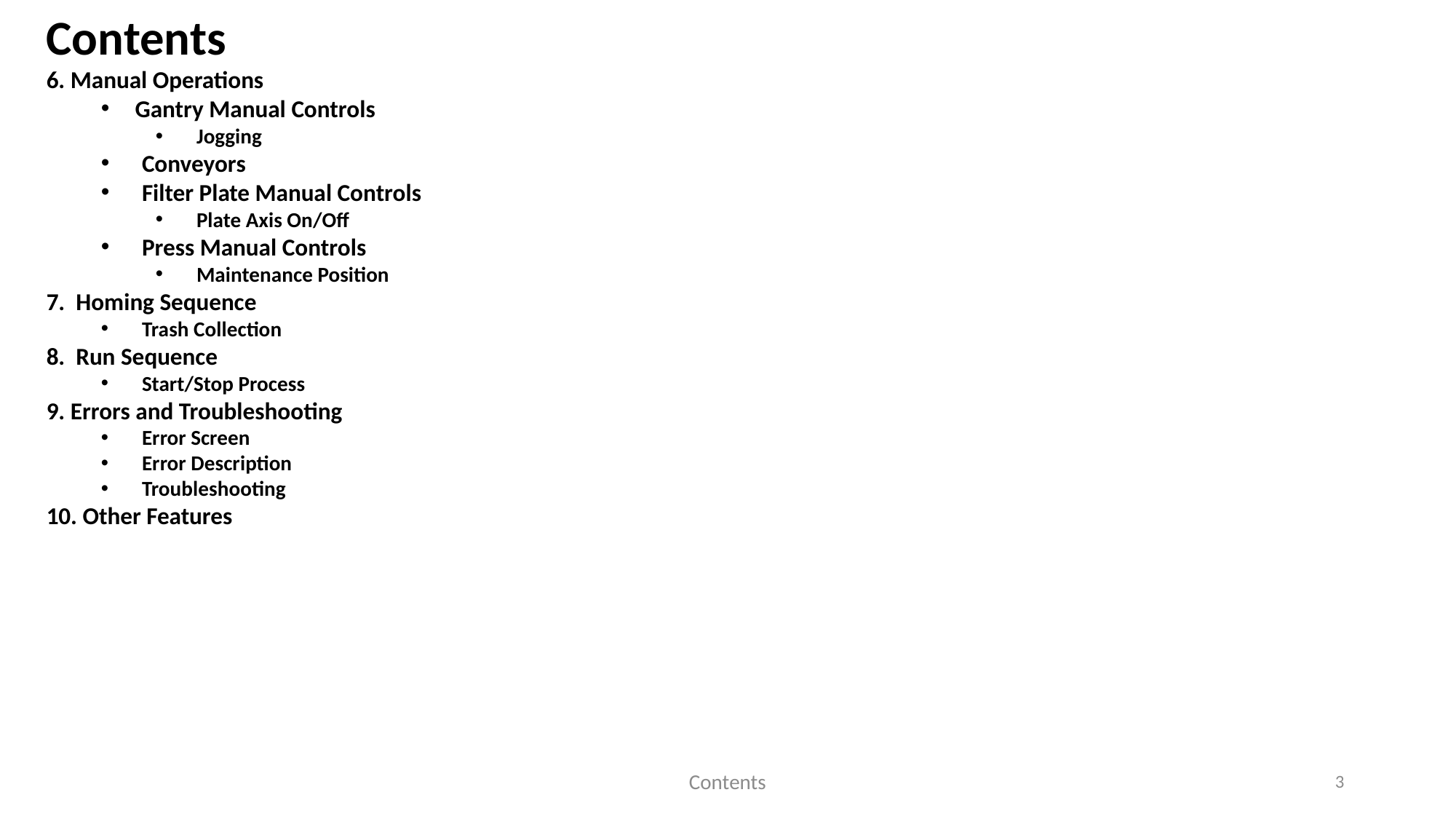

Contents
6. Manual Operations
Gantry Manual Controls
Jogging
Conveyors
Filter Plate Manual Controls
Plate Axis On/Off
Press Manual Controls
Maintenance Position
7.  Homing Sequence
Trash Collection
8.  Run Sequence
Start/Stop Process
9. Errors and Troubleshooting
Error Screen
Error Description
Troubleshooting
10. Other Features

Contents
3